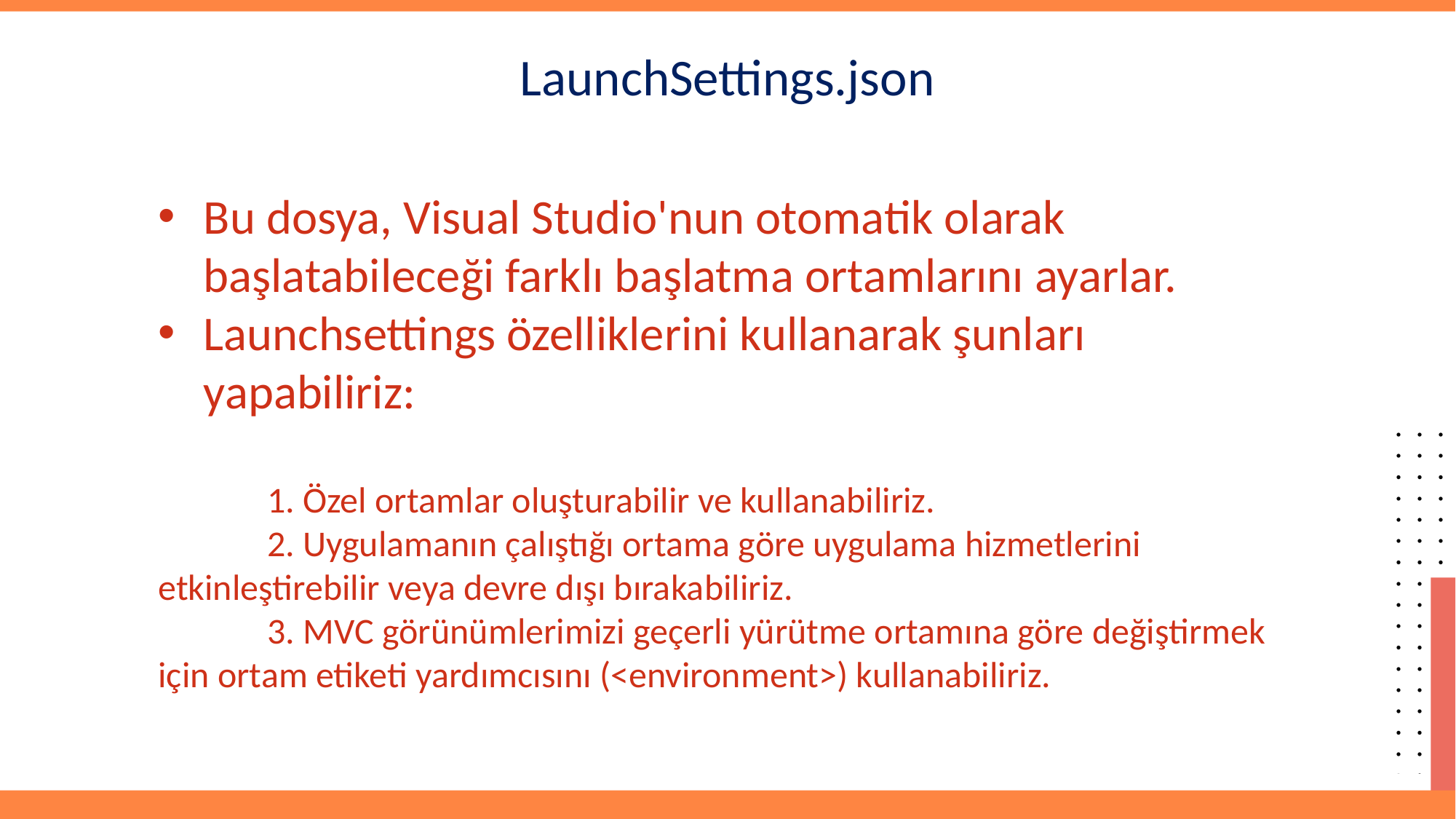

LaunchSettings.json
Bu dosya, Visual Studio'nun otomatik olarak başlatabileceği farklı başlatma ortamlarını ayarlar.
Launchsettings özelliklerini kullanarak şunları yapabiliriz:

	1. Özel ortamlar oluşturabilir ve kullanabiliriz.
	2. Uygulamanın çalıştığı ortama göre uygulama hizmetlerini etkinleştirebilir veya devre dışı bırakabiliriz.
	3. MVC görünümlerimizi geçerli yürütme ortamına göre değiştirmek için ortam etiketi yardımcısını (<environment>) kullanabiliriz.